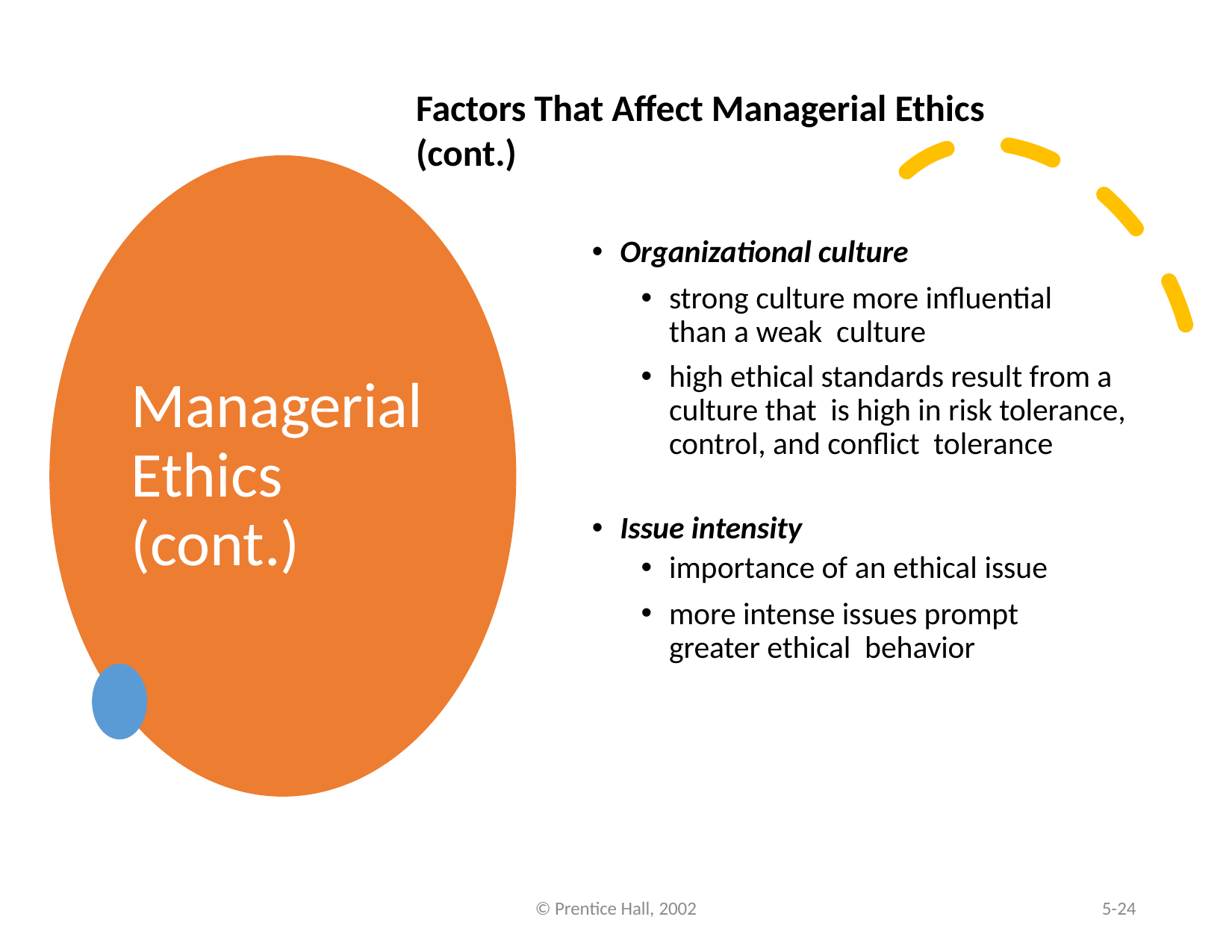

Factors That Affect Managerial Ethics (cont.)

# Managerial Ethics (cont.)
Organizational culture
strong culture more influential than a weak  culture
high ethical standards result from a culture that  is high in risk tolerance, control, and conflict  tolerance

Issue intensity
importance of an ethical issue
more intense issues prompt greater ethical  behavior

© Prentice Hall, 2002
5-24